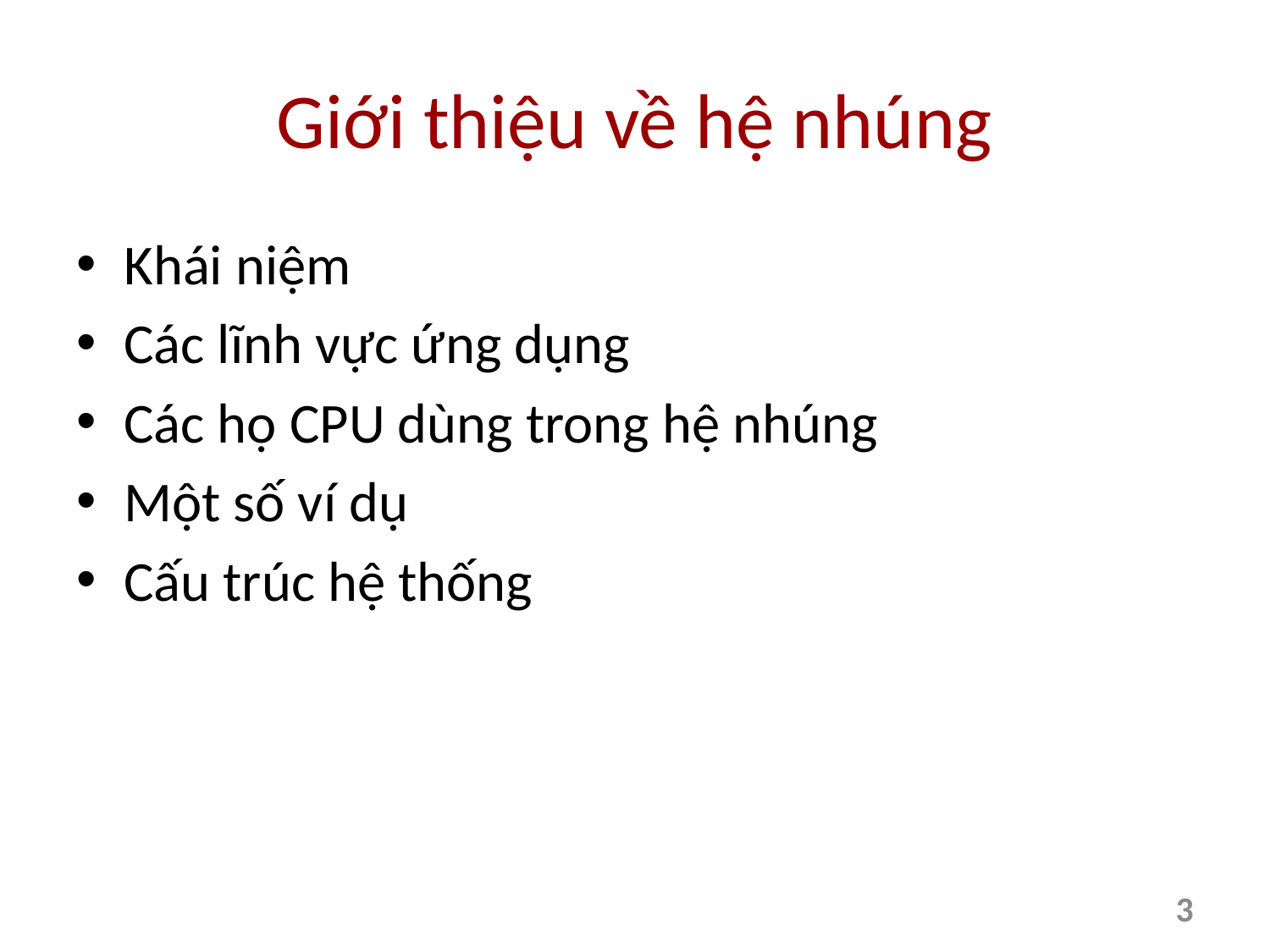

# Giới thiệu về hệ nhúng
Khái niệm
Các lĩnh vực ứng dụng
Các họ CPU dùng trong hệ nhúng
Một số ví dụ
Cấu trúc hệ thống
3